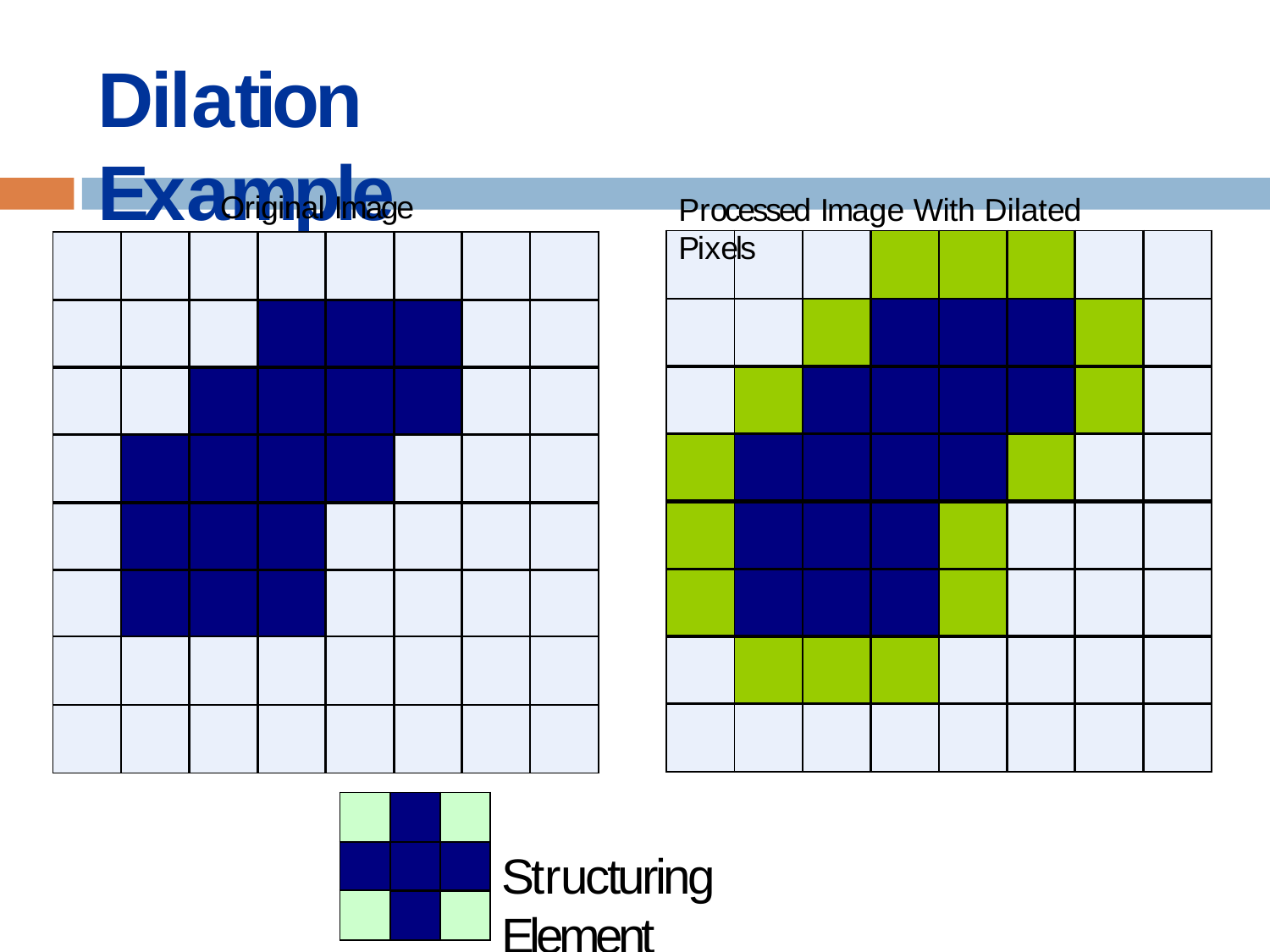

# Dilation Example
Original Image
Processed Image With Dilated Pixels
|  |  |  |  |  |  |  |  |
| --- | --- | --- | --- | --- | --- | --- | --- |
|  |  |  |  |  |  |  |  |
|  |  |  |  |  |  |  |  |
|  |  |  |  |  |  |  |  |
|  |  |  |  |  |  |  |  |
|  |  |  |  |  |  |  |  |
|  |  |  |  |  |  |  |  |
|  |  |  |  |  |  |  |  |
|  |  |  |  |  |  |  |  |
| --- | --- | --- | --- | --- | --- | --- | --- |
|  |  |  |  |  |  |  |  |
|  |  |  |  |  |  |  |  |
|  |  |  |  |  |  |  |  |
|  |  |  |  |  |  |  |  |
|  |  |  |  |  |  |  |  |
|  |  |  |  |  |  |  |  |
|  |  |  |  |  |  |  |  |
|  |  |  |
| --- | --- | --- |
|  |  |  |
|  |  |  |
Structuring Element